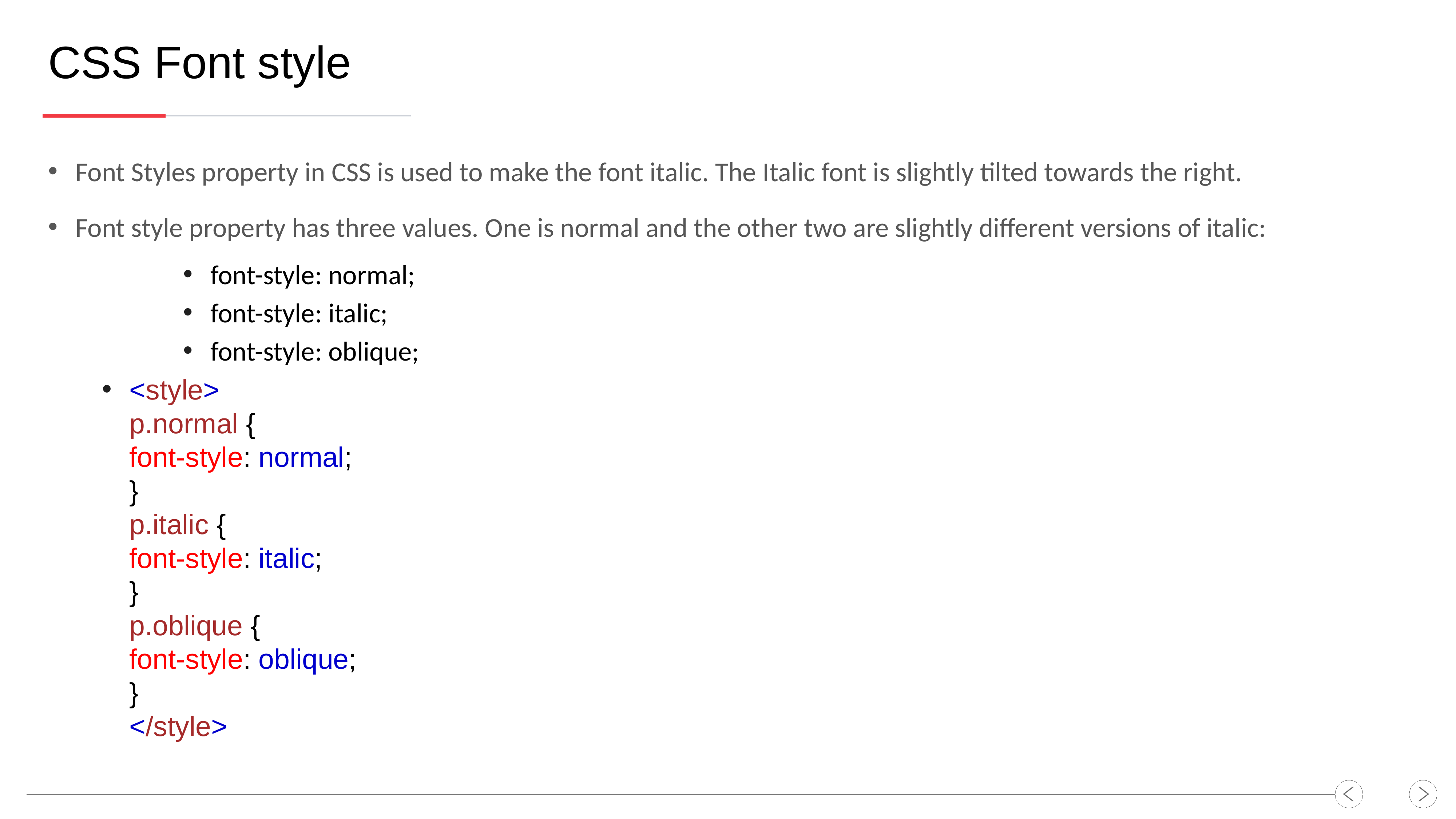

CSS Font style
Font Styles property in CSS is used to make the font italic. The Italic font is slightly tilted towards the right.
Font style property has three values. One is normal and the other two are slightly different versions of italic:
font-style: normal;
font-style: italic;
font-style: oblique;
<style>
p.normal {
font-style: normal;
}
p.italic {
font-style: italic;
}
p.oblique {
font-style: oblique;
}
</style>